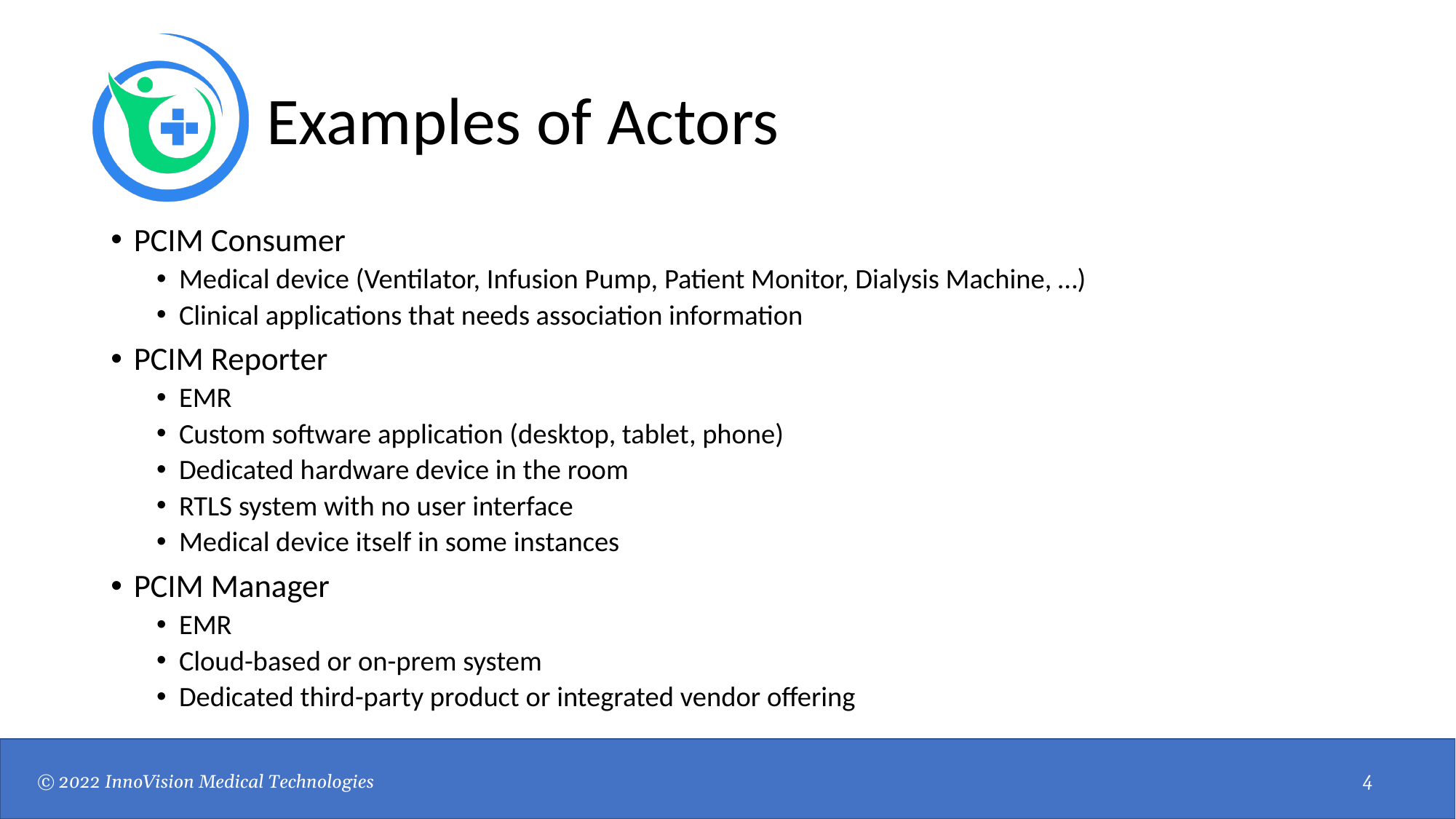

# Examples of Actors
PCIM Consumer
Medical device (Ventilator, Infusion Pump, Patient Monitor, Dialysis Machine, …)
Clinical applications that needs association information
PCIM Reporter
EMR
Custom software application (desktop, tablet, phone)
Dedicated hardware device in the room
RTLS system with no user interface
Medical device itself in some instances
PCIM Manager
EMR
Cloud-based or on-prem system
Dedicated third-party product or integrated vendor offering